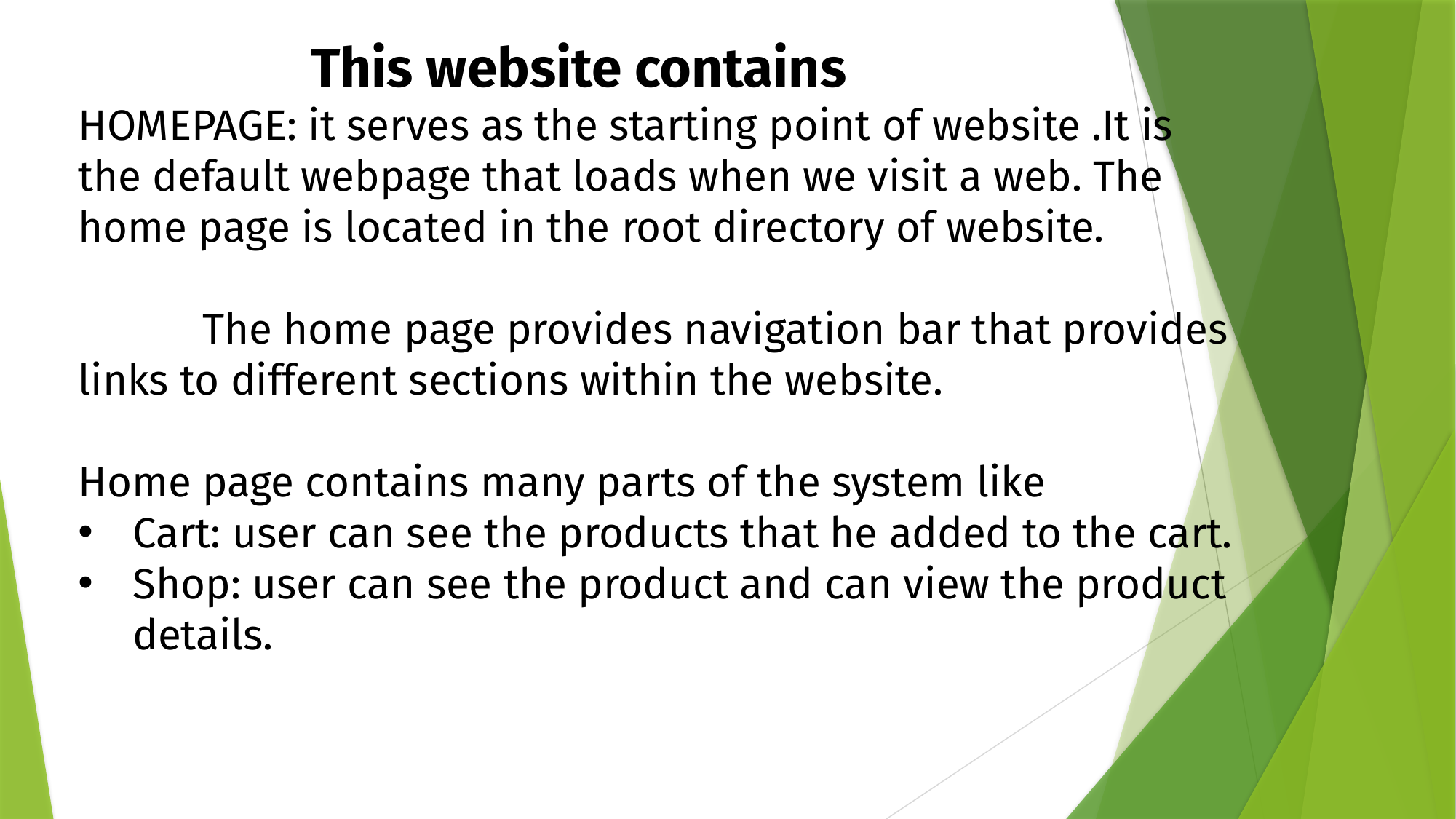

This website contains
HOMEPAGE: it serves as the starting point of website .It is the default webpage that loads when we visit a web. The home page is located in the root directory of website.

           The home page provides navigation bar that provides links to different sections within the website.

Home page contains many parts of the system like
Cart: user can see the products that he added to the cart.
Shop: user can see the product and can view the product details.